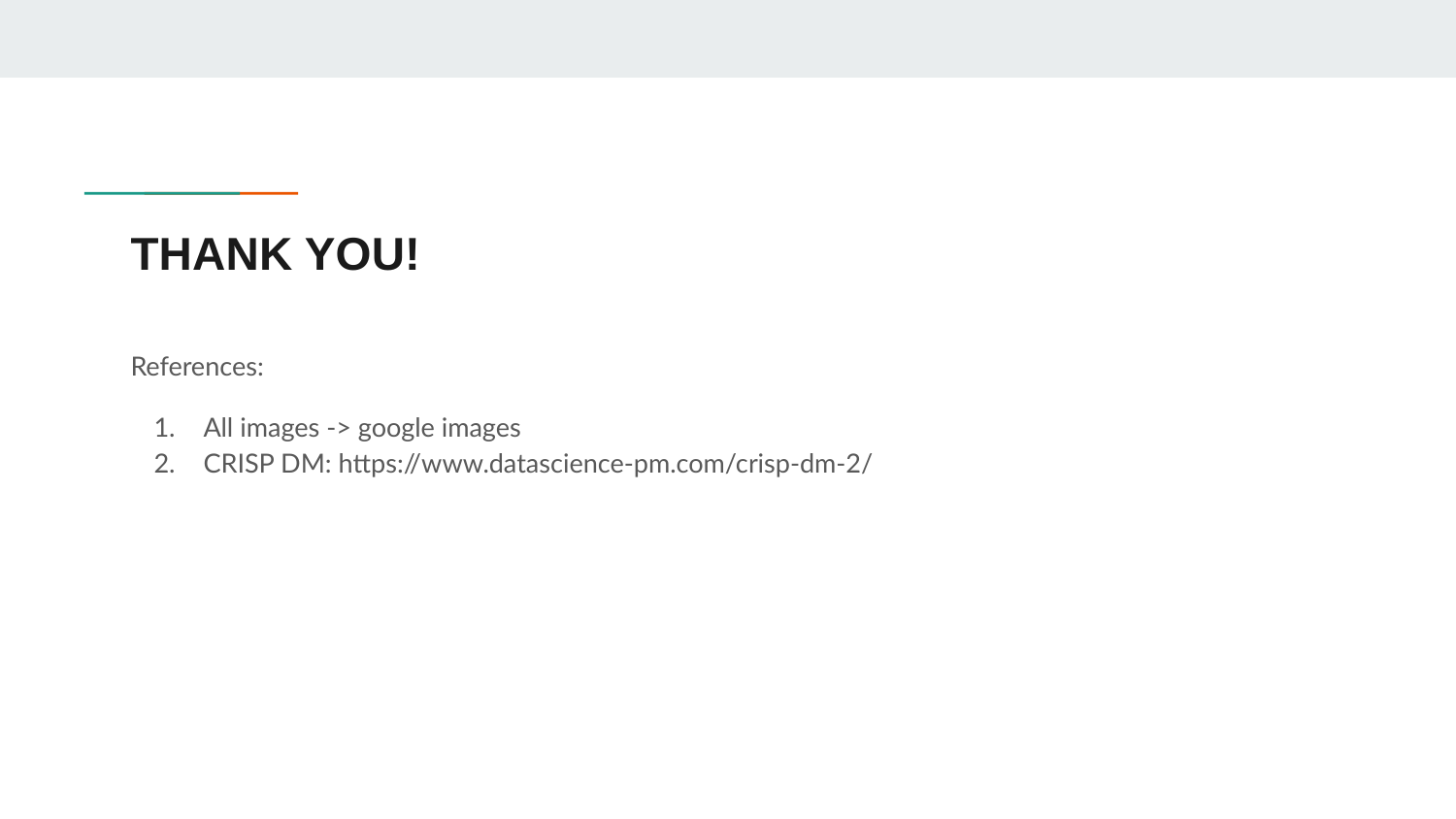

# THANK YOU!
References:
All images -> google images
CRISP DM: https://www.datascience-pm.com/crisp-dm-2/